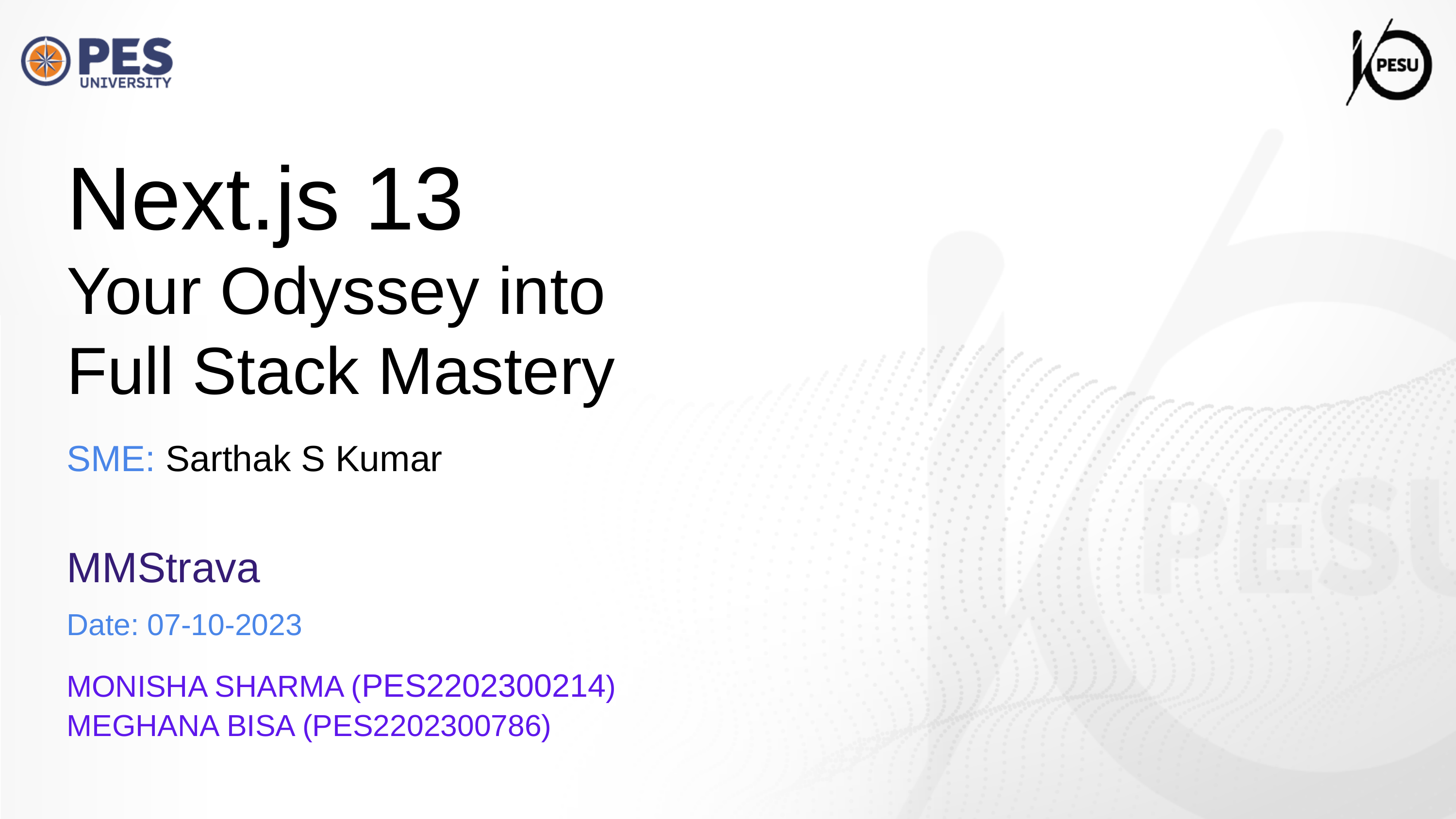

Next.js 13
Your Odyssey into
Full Stack Mastery
SME: Sarthak S Kumar
MMStrava
Date: 07-10-2023
MONISHA SHARMA (PES2202300214)
MEGHANA BISA (PES2202300786)